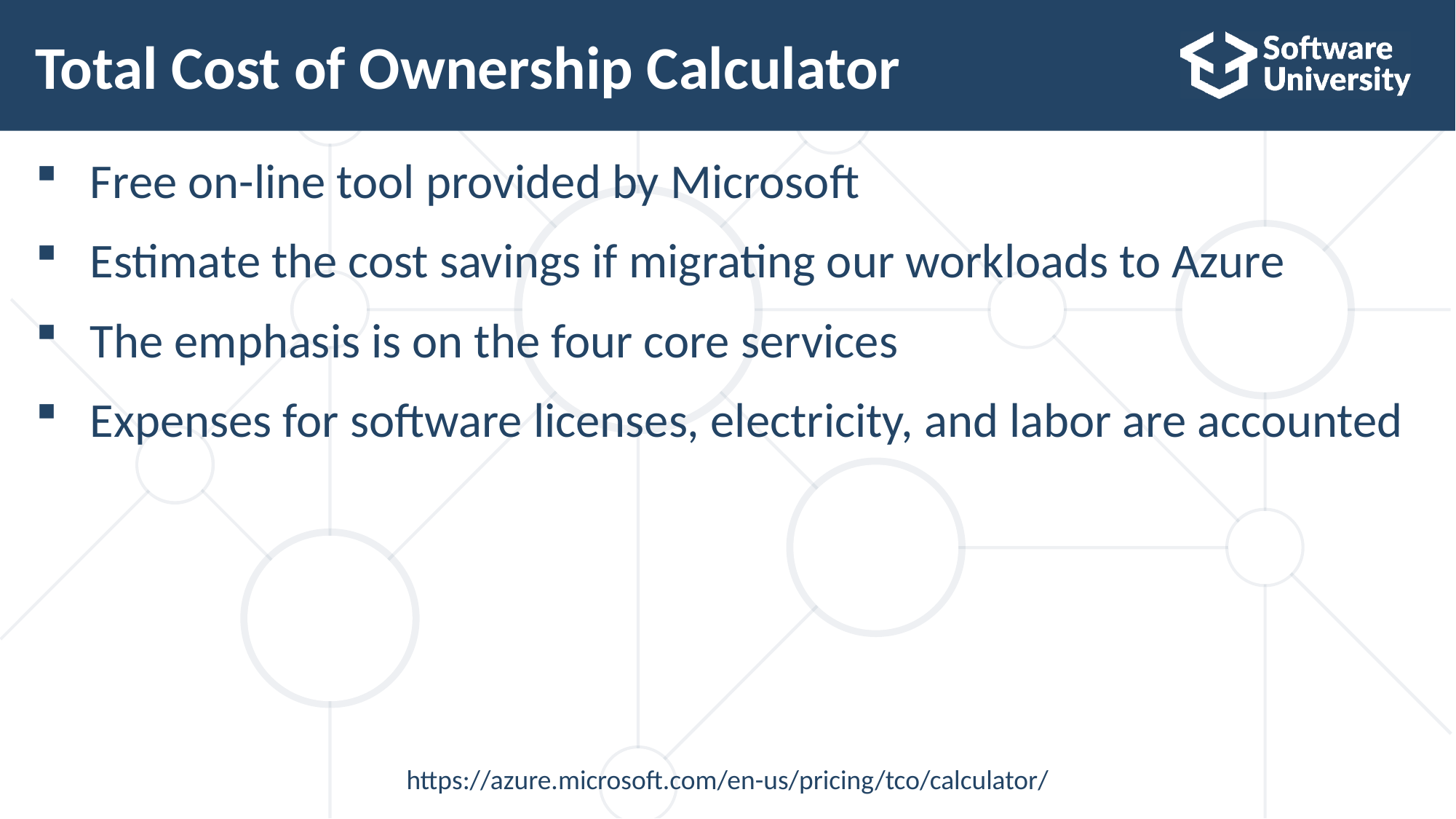

# Total Cost of Ownership Calculator
Free on-line tool provided by Microsoft
Estimate the cost savings if migrating our workloads to Azure
The emphasis is on the four core services
Expenses for software licenses, electricity, and labor are accounted
https://azure.microsoft.com/en-us/pricing/tco/calculator/